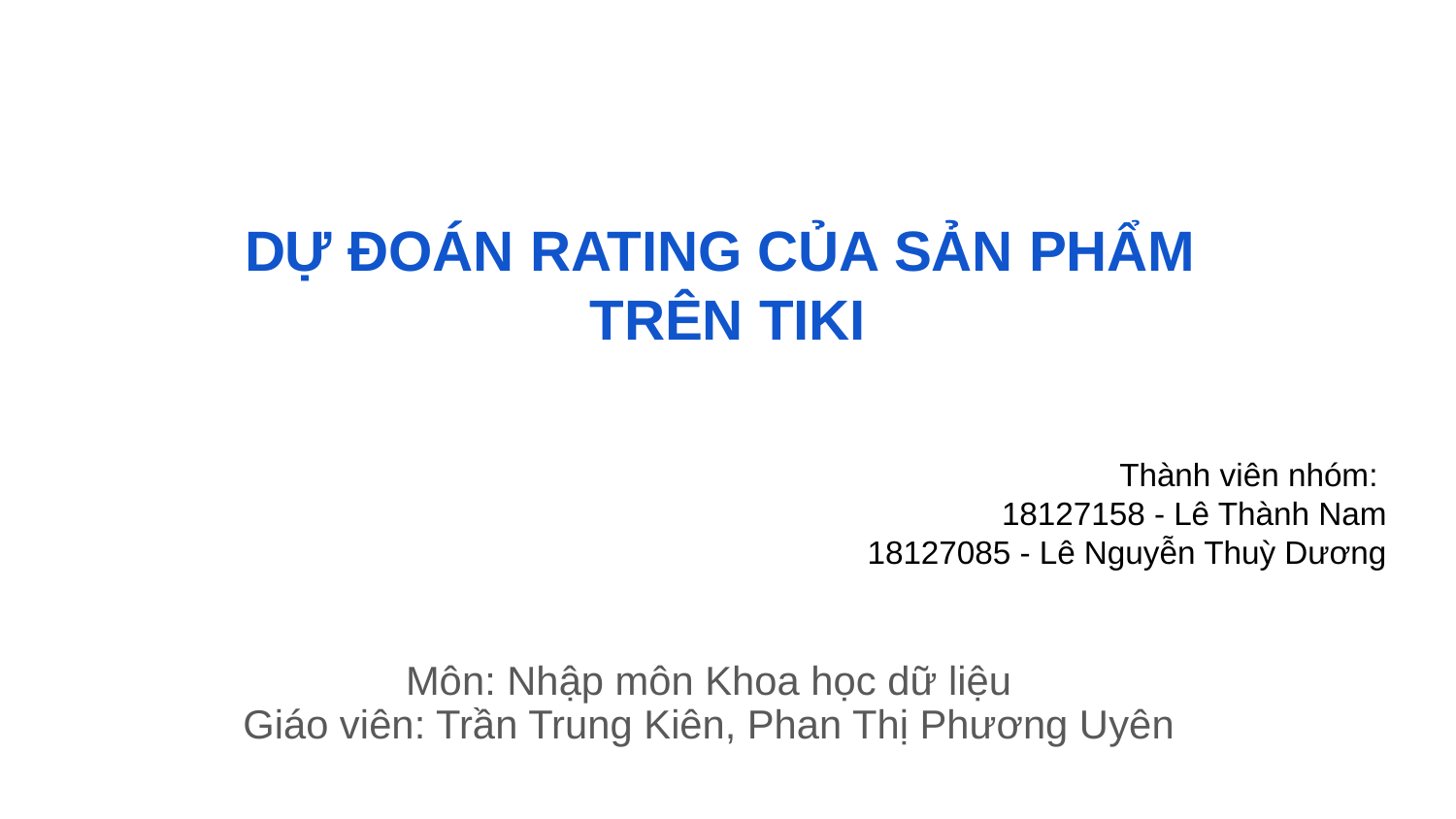

# DỰ ĐOÁN RATING CỦA SẢN PHẨM
TRÊN TIKI
Thành viên nhóm:
18127158 - Lê Thành Nam
18127085 - Lê Nguyễn Thuỳ Dương
Môn: Nhập môn Khoa học dữ liệu
Giáo viên: Trần Trung Kiên, Phan Thị Phương Uyên